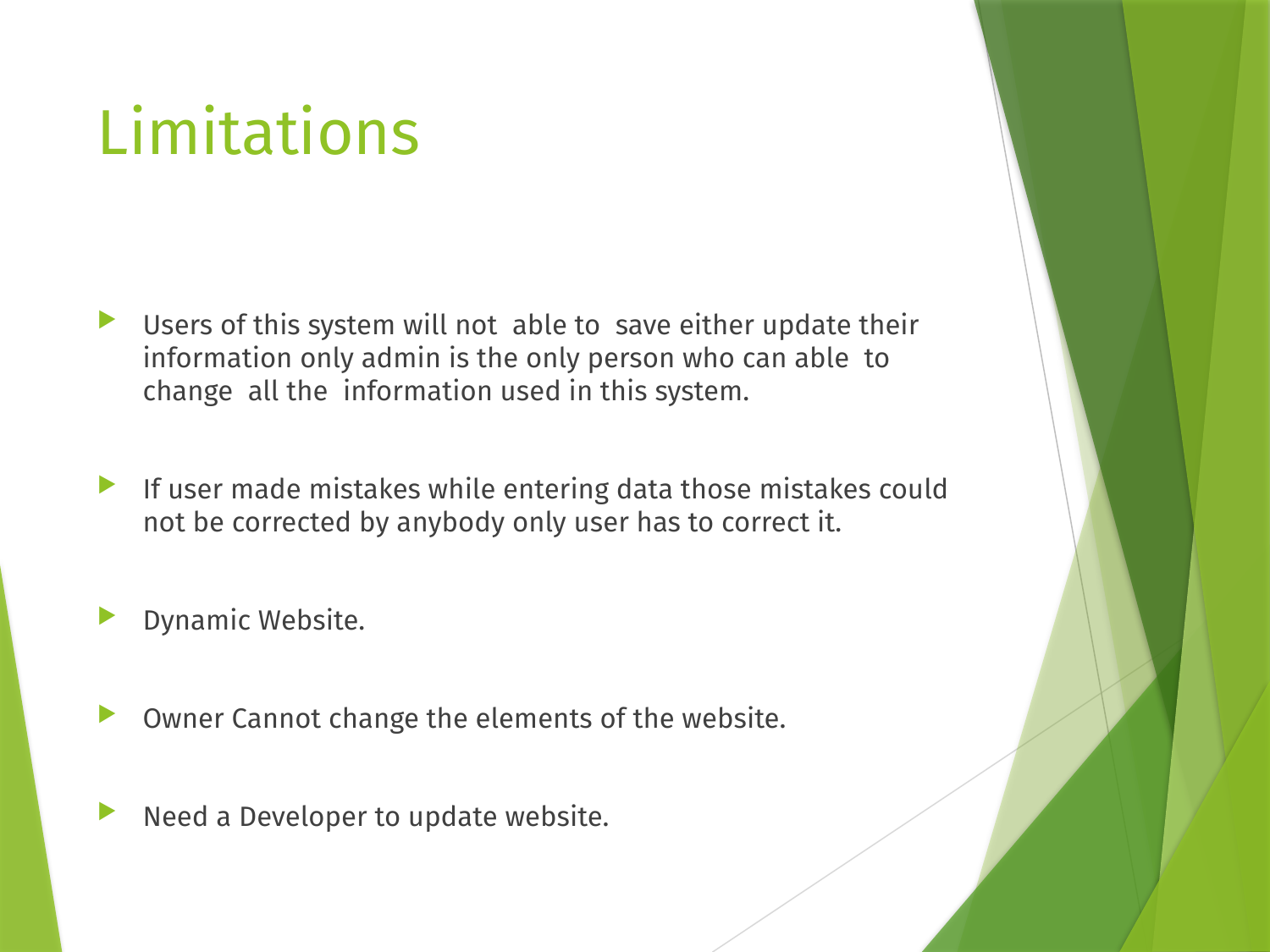

# Limitations
Users of this system will not  able to  save either update their information only admin is the only person who can able  to change  all the  information used in this system.

If user made mistakes while entering data those mistakes could not be corrected by anybody only user has to correct it.

Dynamic Website.

Owner Cannot change the elements of the website.

Need a Developer to update website.